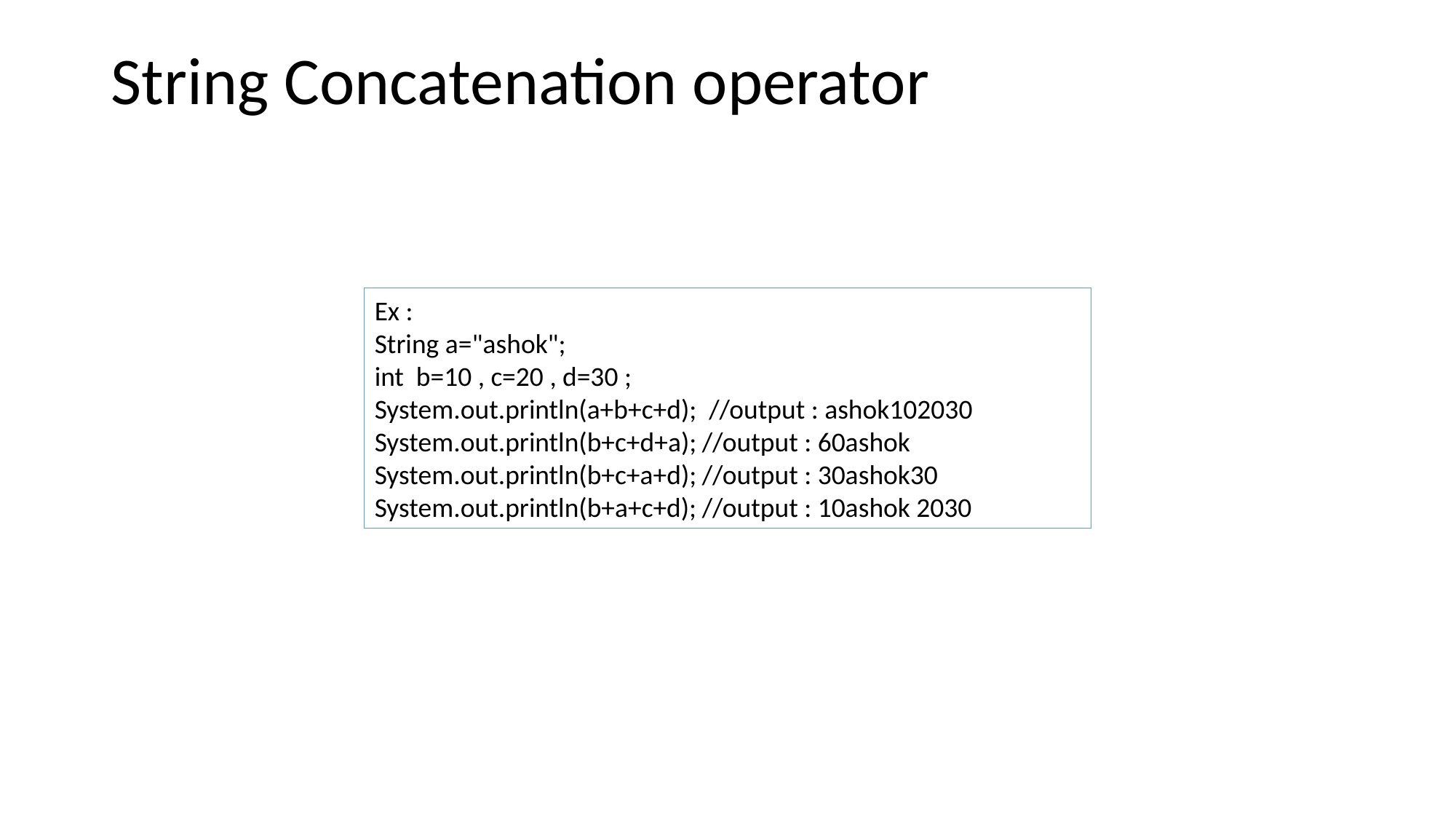

# String Concatenation operator

Ex :
String a="ashok";
int  b=10 , c=20 , d=30 ;
System.out.println(a+b+c+d);  //output : ashok102030
System.out.println(b+c+d+a);	//output : 60ashok
System.out.println(b+c+a+d);	//output : 30ashok30
System.out.println(b+a+c+d);	//output : 10ashok 2030